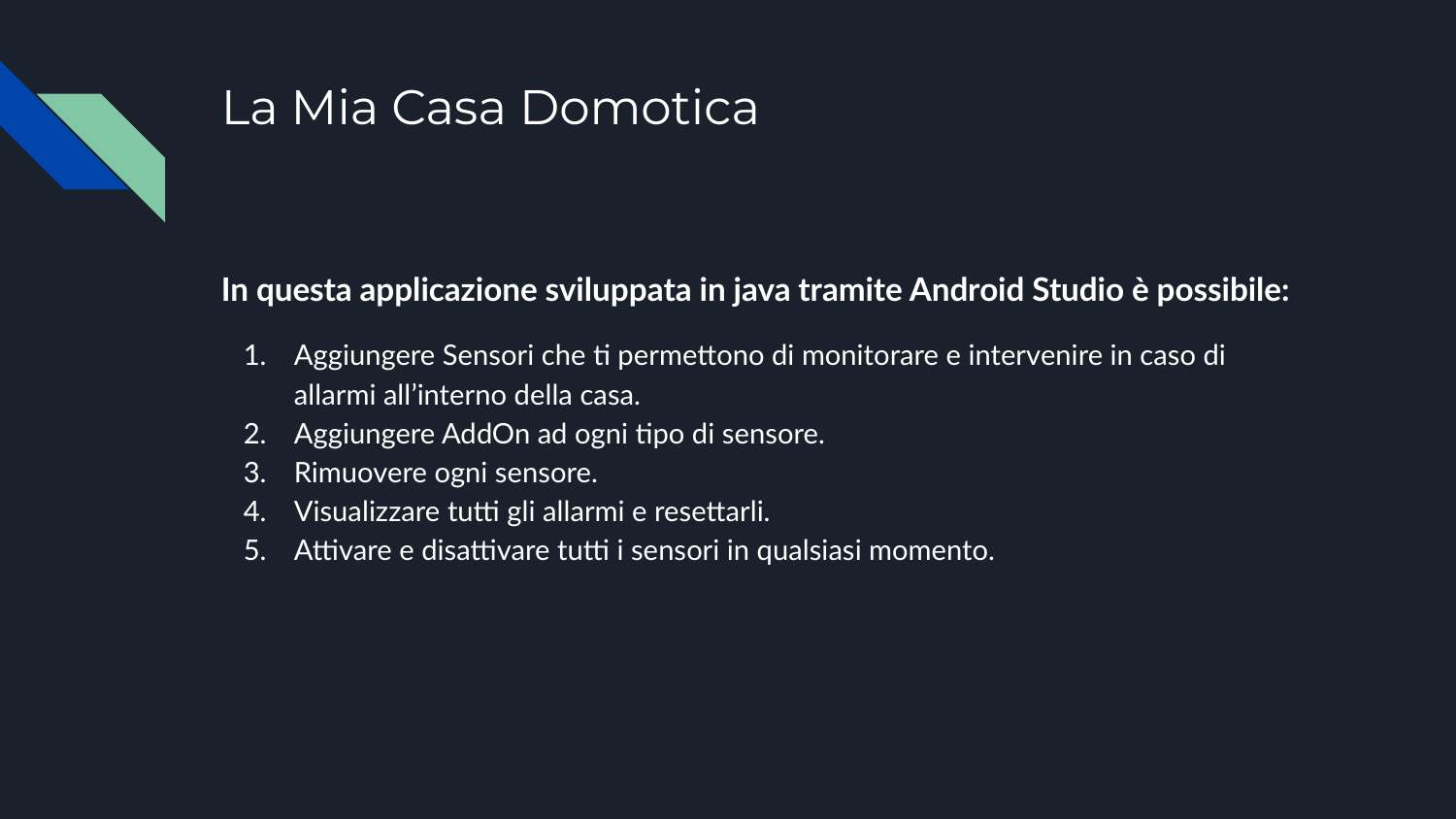

# La Mia Casa Domotica
In questa applicazione sviluppata in java tramite Android Studio è possibile:
Aggiungere Sensori che ti permettono di monitorare e intervenire in caso di allarmi all’interno della casa.
Aggiungere AddOn ad ogni tipo di sensore.
Rimuovere ogni sensore.
Visualizzare tutti gli allarmi e resettarli.
Attivare e disattivare tutti i sensori in qualsiasi momento.